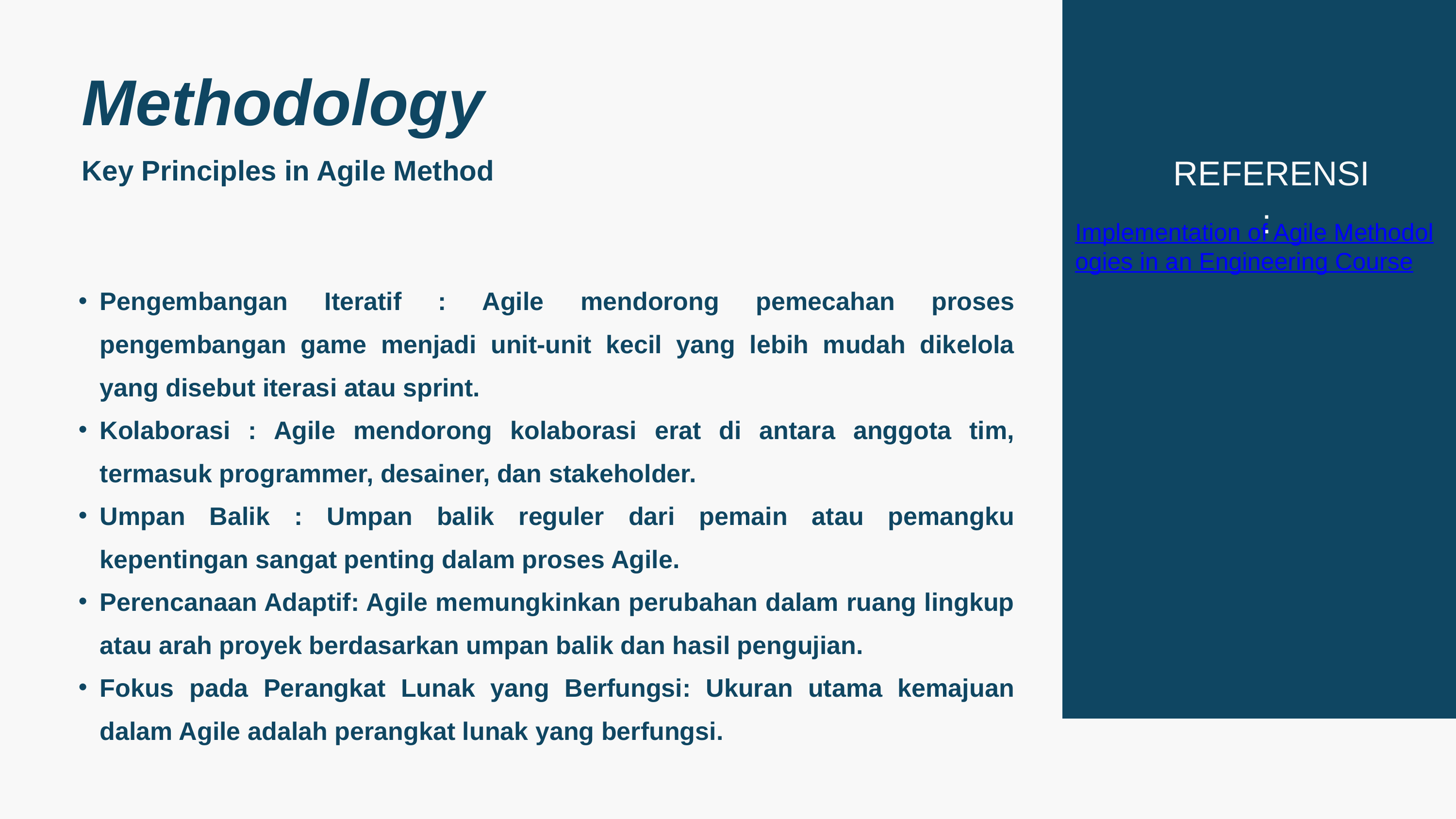

REFERENSI :
Implementation of Agile Methodologies in an Engineering Course
Methodology
Key Principles in Agile Method
Pengembangan Iteratif : Agile mendorong pemecahan proses pengembangan game menjadi unit-unit kecil yang lebih mudah dikelola yang disebut iterasi atau sprint.
Kolaborasi : Agile mendorong kolaborasi erat di antara anggota tim, termasuk programmer, desainer, dan stakeholder.
Umpan Balik : Umpan balik reguler dari pemain atau pemangku kepentingan sangat penting dalam proses Agile.
Perencanaan Adaptif: Agile memungkinkan perubahan dalam ruang lingkup atau arah proyek berdasarkan umpan balik dan hasil pengujian.
Fokus pada Perangkat Lunak yang Berfungsi: Ukuran utama kemajuan dalam Agile adalah perangkat lunak yang berfungsi.